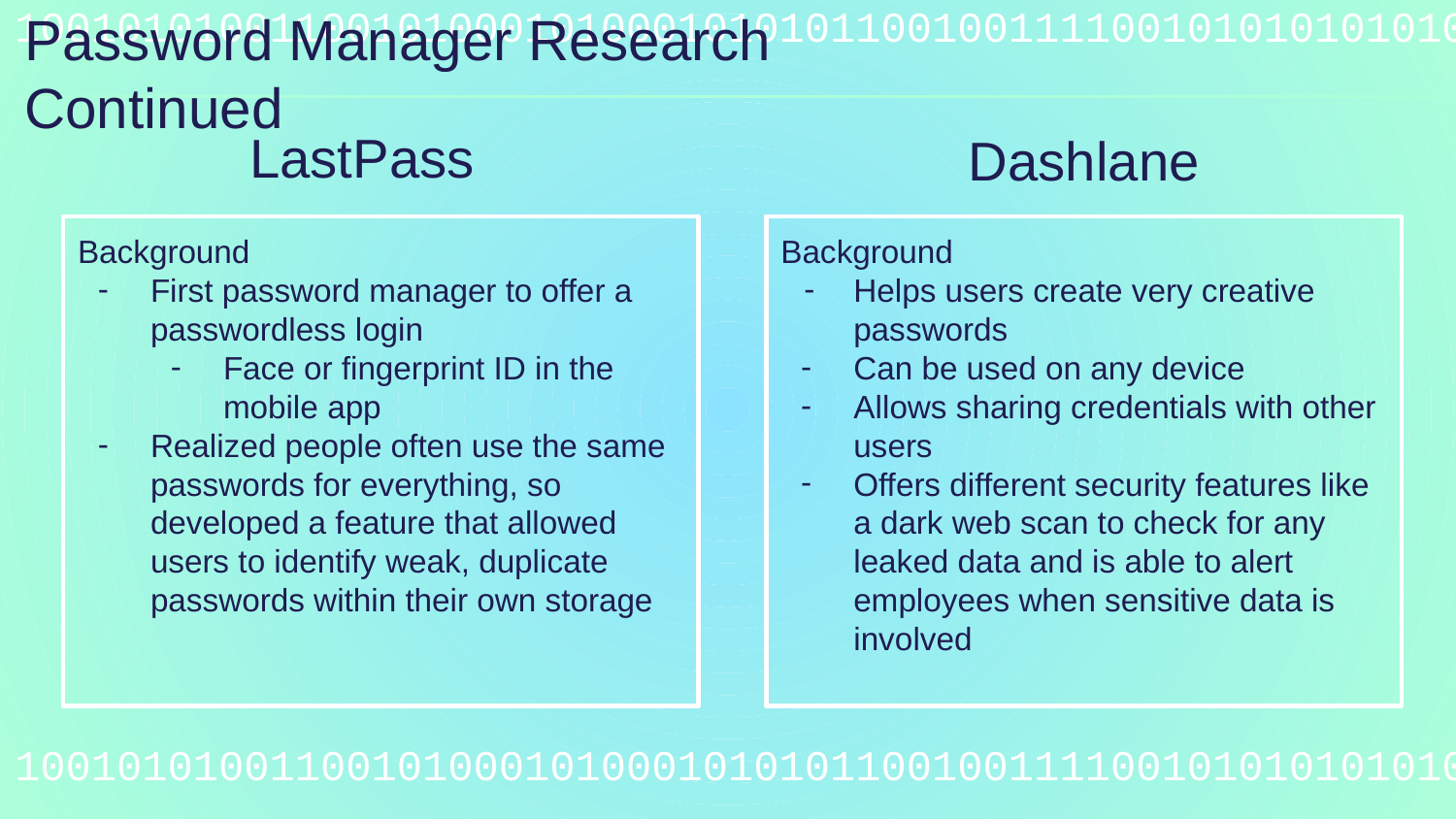

1001010100110010100010100010101011001001111001010101010100110
# Password Manager Research Continued
LastPass
Dashlane
Background
First password manager to offer a passwordless login
Face or fingerprint ID in the mobile app
Realized people often use the same passwords for everything, so developed a feature that allowed users to identify weak, duplicate passwords within their own storage

Background
Helps users create very creative passwords
Can be used on any device
Allows sharing credentials with other users
Offers different security features like a dark web scan to check for any leaked data and is able to alert employees when sensitive data is involved

1001010100110010100010100010101011001001111001010101010100110